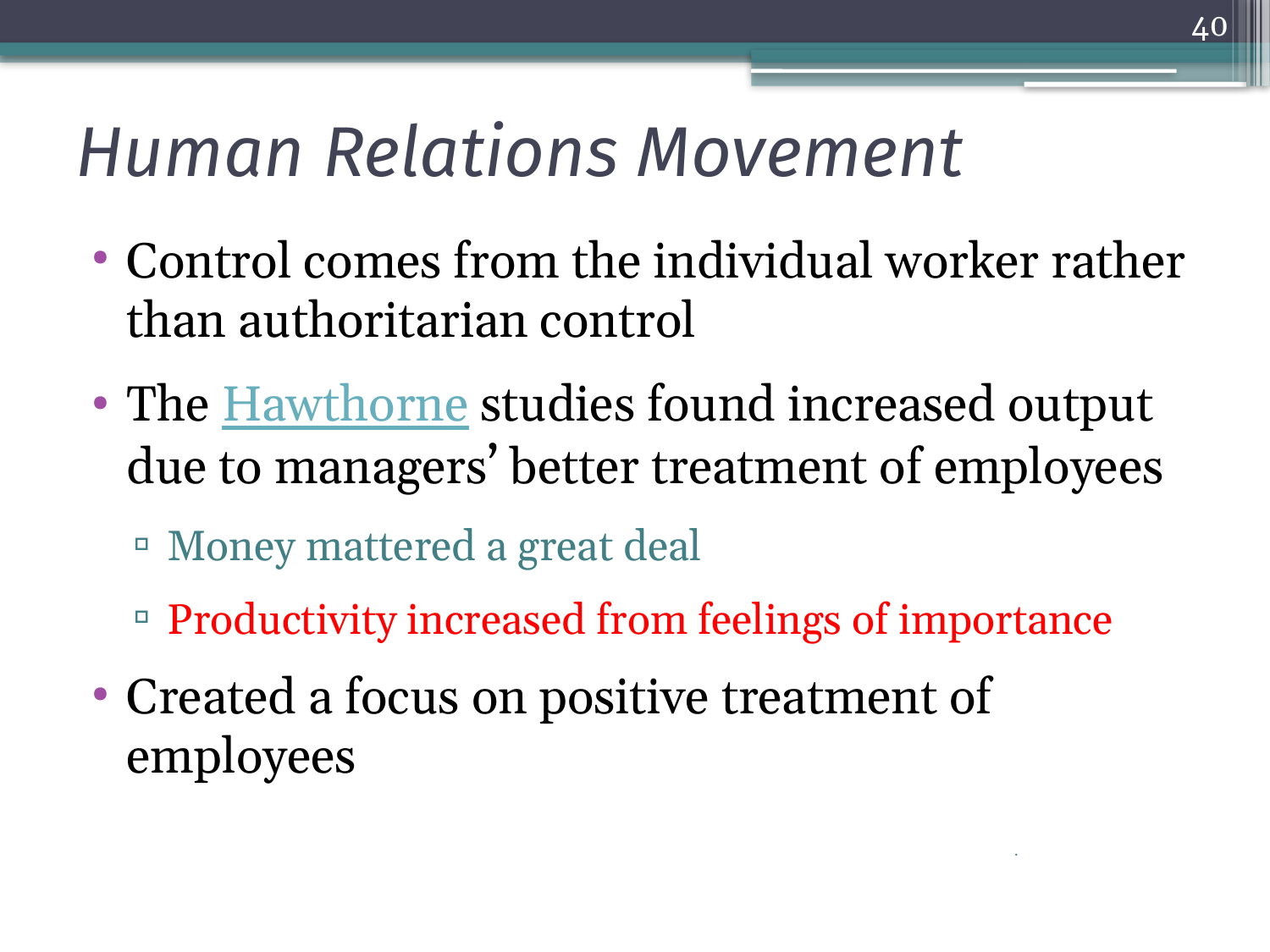

40
0
# Human Relations Movement
Control comes from the individual worker rather than authoritarian control
The Hawthorne studies found increased output due to managers’ better treatment of employees
Money mattered a great deal
Productivity increased from feelings of importance
Created a focus on positive treatment of employees
.